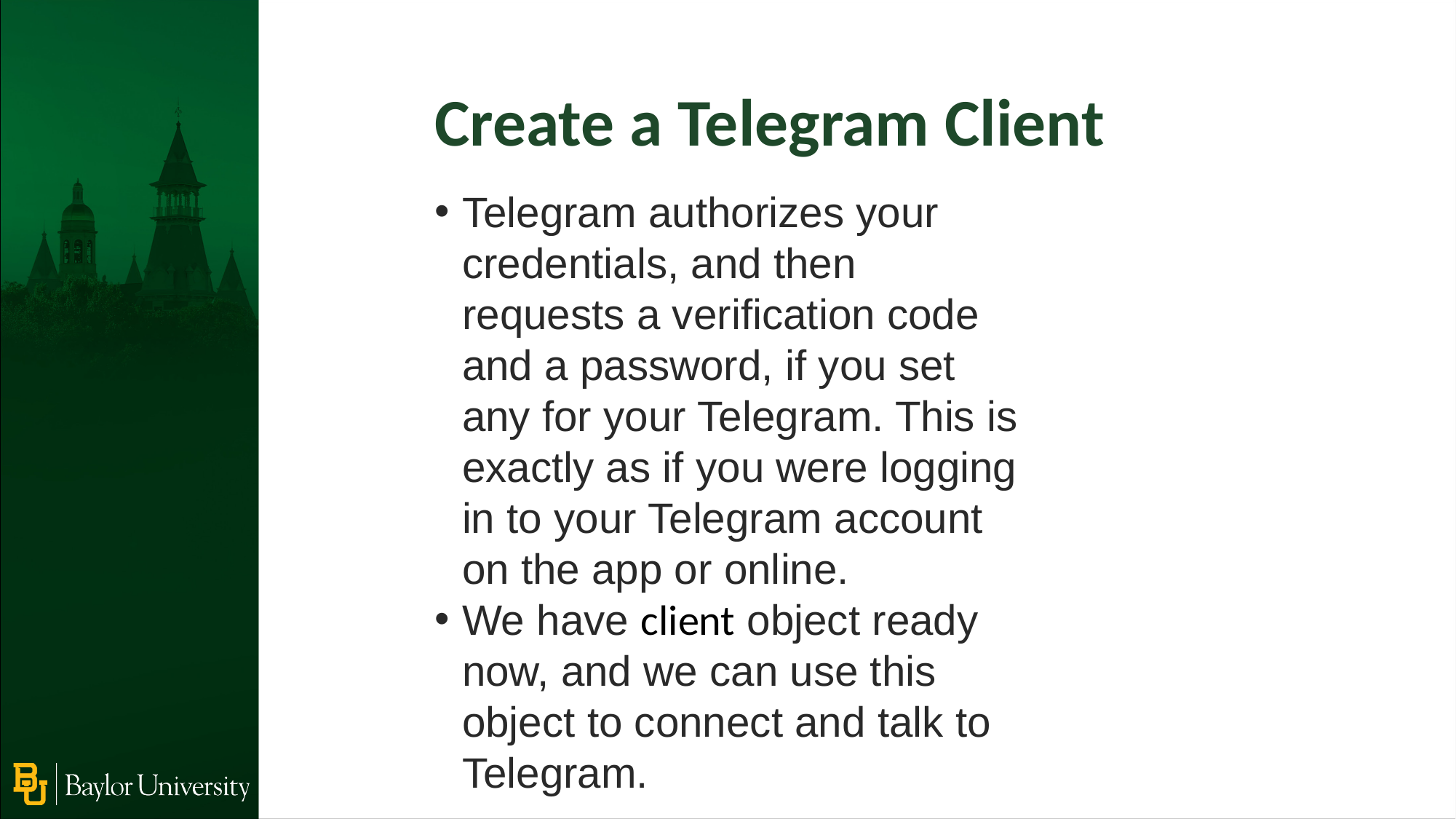

Create a Telegram Client
Telegram authorizes your credentials, and then requests a verification code and a password, if you set any for your Telegram. This is exactly as if you were logging in to your Telegram account on the app or online.
We have client object ready now, and we can use this object to connect and talk to Telegram.